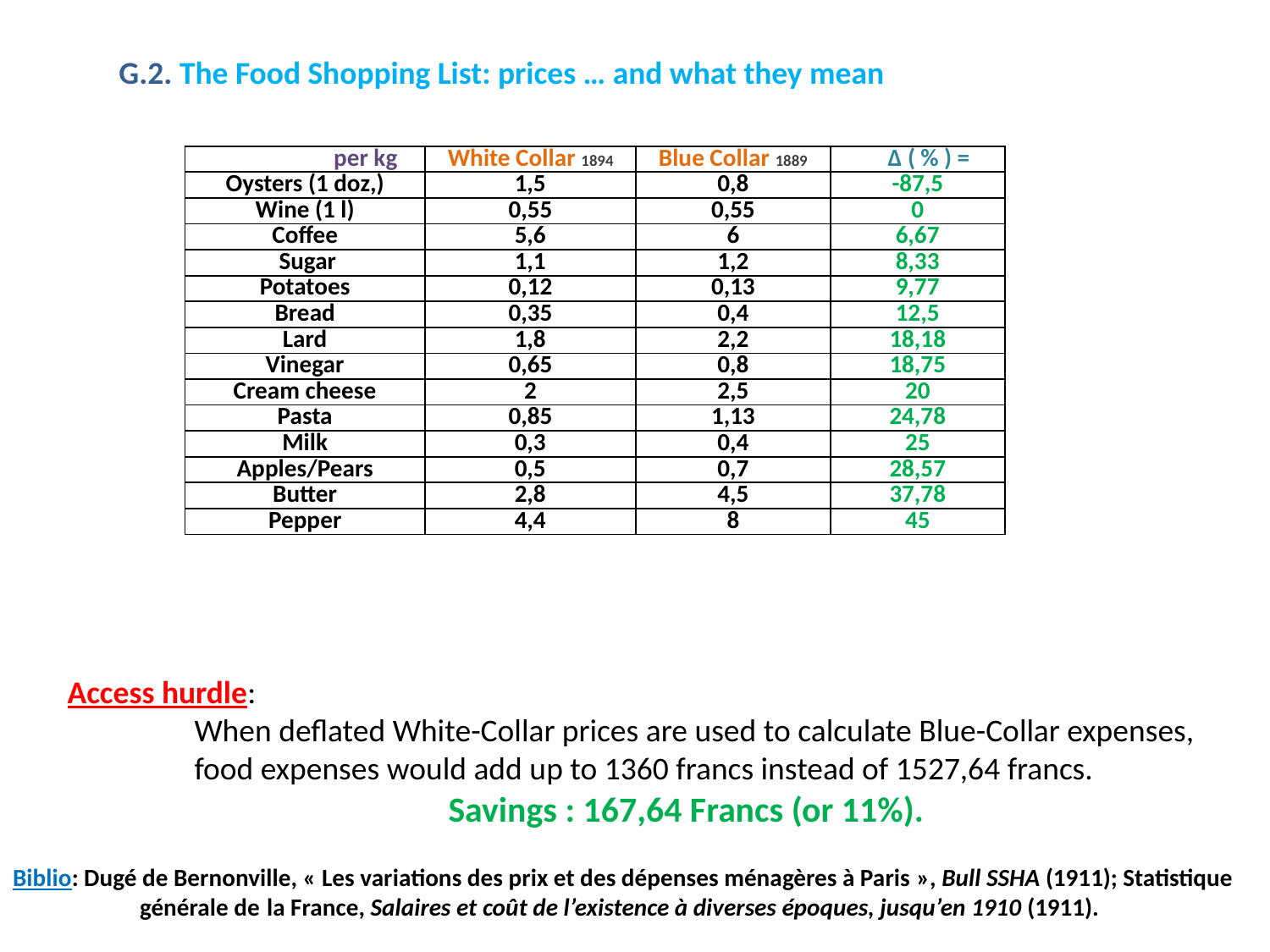

G.2. The Food Shopping List: prices … and what they mean
| per kg | White Collar 1894 | Blue Collar 1889 | Δ ( % ) = |
| --- | --- | --- | --- |
| Oysters (1 doz,) | 1,5 | 0,8 | -87,5 |
| Wine (1 l) | 0,55 | 0,55 | 0 |
| Coffee | 5,6 | 6 | 6,67 |
| Sugar | 1,1 | 1,2 | 8,33 |
| Potatoes | 0,12 | 0,13 | 9,77 |
| Bread | 0,35 | 0,4 | 12,5 |
| Lard | 1,8 | 2,2 | 18,18 |
| Vinegar | 0,65 | 0,8 | 18,75 |
| Cream cheese | 2 | 2,5 | 20 |
| Pasta | 0,85 | 1,13 | 24,78 |
| Milk | 0,3 | 0,4 | 25 |
| Apples/Pears | 0,5 | 0,7 | 28,57 |
| Butter | 2,8 | 4,5 | 37,78 |
| Pepper | 4,4 | 8 | 45 |
Access hurdle:
	When deflated White-Collar prices are used to calculate Blue-Collar expenses,
	food expenses would add up to 1360 francs instead of 1527,64 francs.
			Savings : 167,64 Francs (or 11%).
Biblio: Dugé de Bernonville, « Les variations des prix et des dépenses ménagères à Paris », Bull SSHA (1911); Statistique
	générale de 	la France, Salaires et coût de l’existence à diverses époques, jusqu’en 1910 (1911).